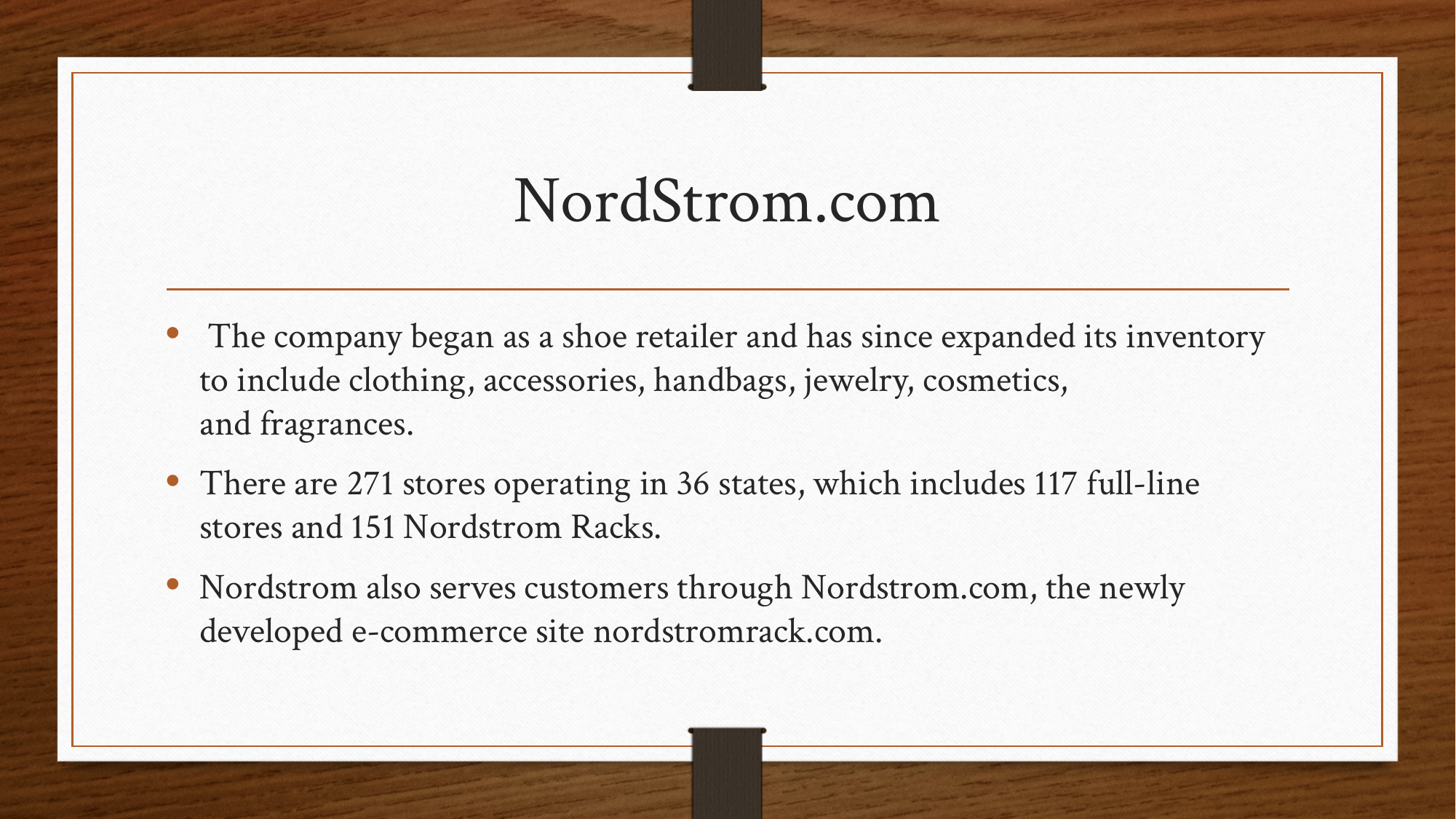

# NordStrom.com
 The company began as a shoe retailer and has since expanded its inventory to include clothing, accessories, handbags, jewelry, cosmetics, and fragrances.
There are 271 stores operating in 36 states, which includes 117 full-line stores and 151 Nordstrom Racks.
Nordstrom also serves customers through Nordstrom.com, the newly developed e-commerce site nordstromrack.com.